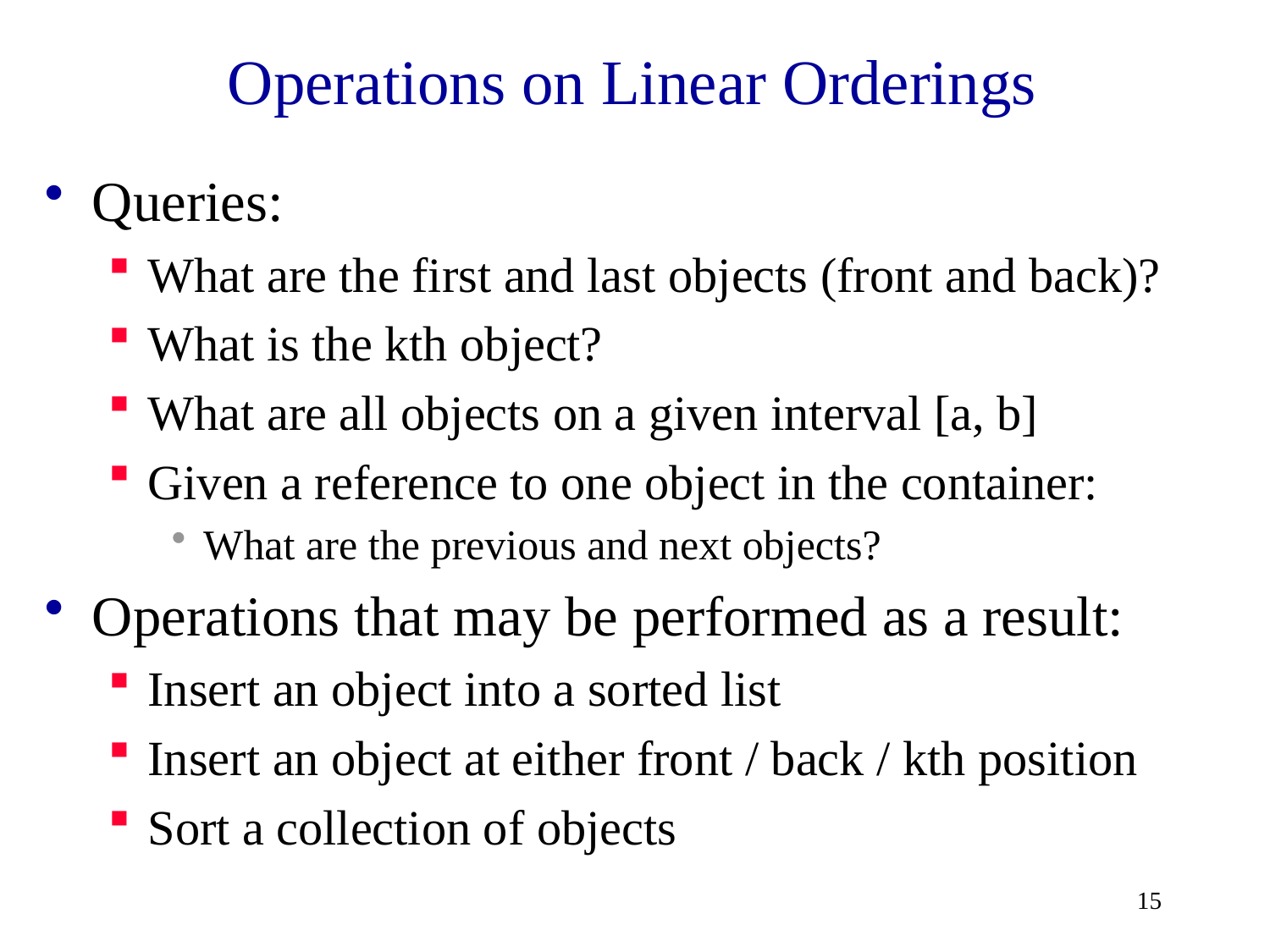

# Operations on Linear Orderings
Queries:
What are the first and last objects (front and back)?
What is the kth object?
What are all objects on a given interval [a, b]
Given a reference to one object in the container:
What are the previous and next objects?
Operations that may be performed as a result:
Insert an object into a sorted list
Insert an object at either front / back / kth position
Sort a collection of objects
15